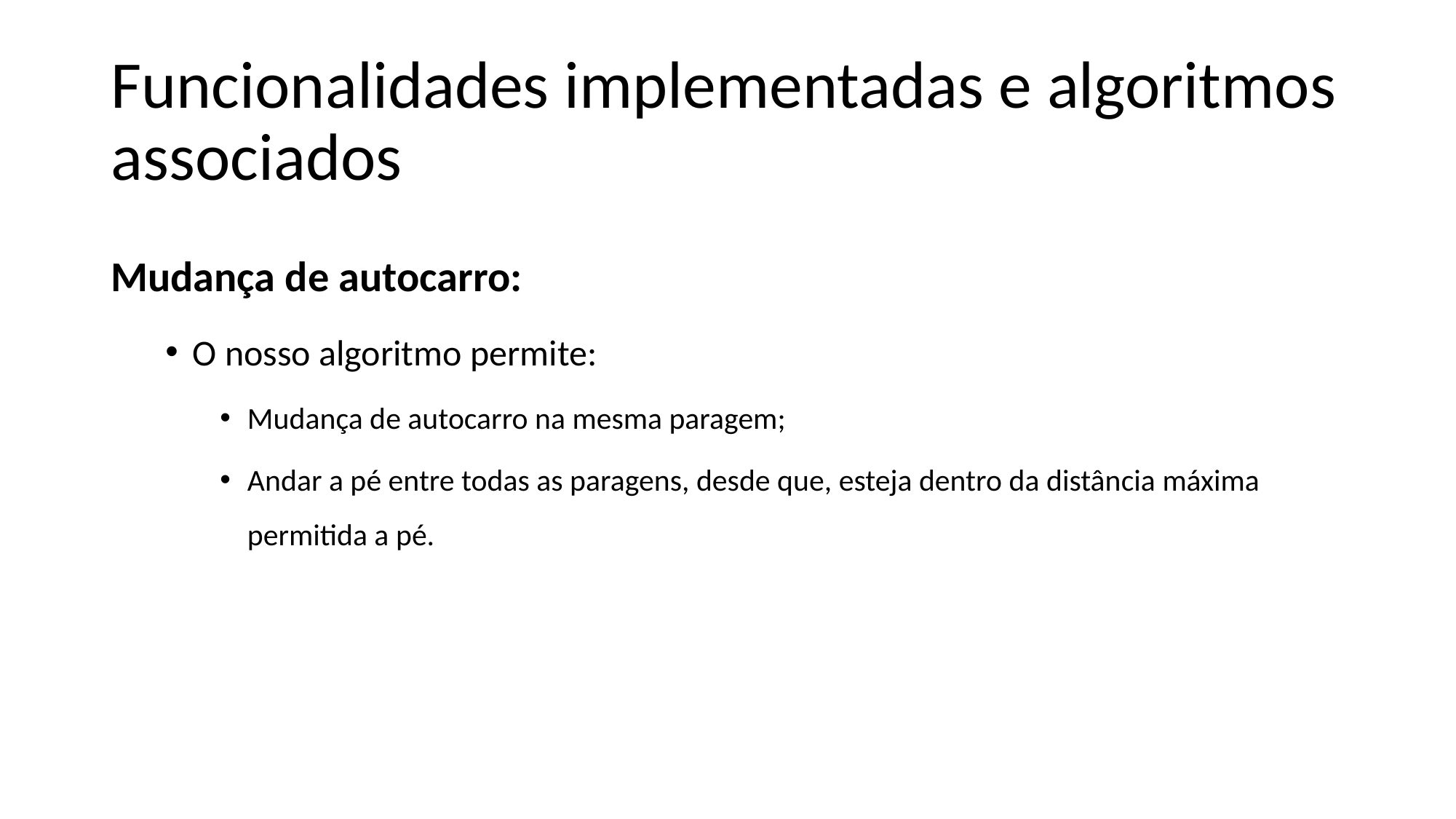

# Funcionalidades implementadas e algoritmos associados
Mudança de autocarro:
O nosso algoritmo permite:
Mudança de autocarro na mesma paragem;
Andar a pé entre todas as paragens, desde que, esteja dentro da distância máxima permitida a pé.